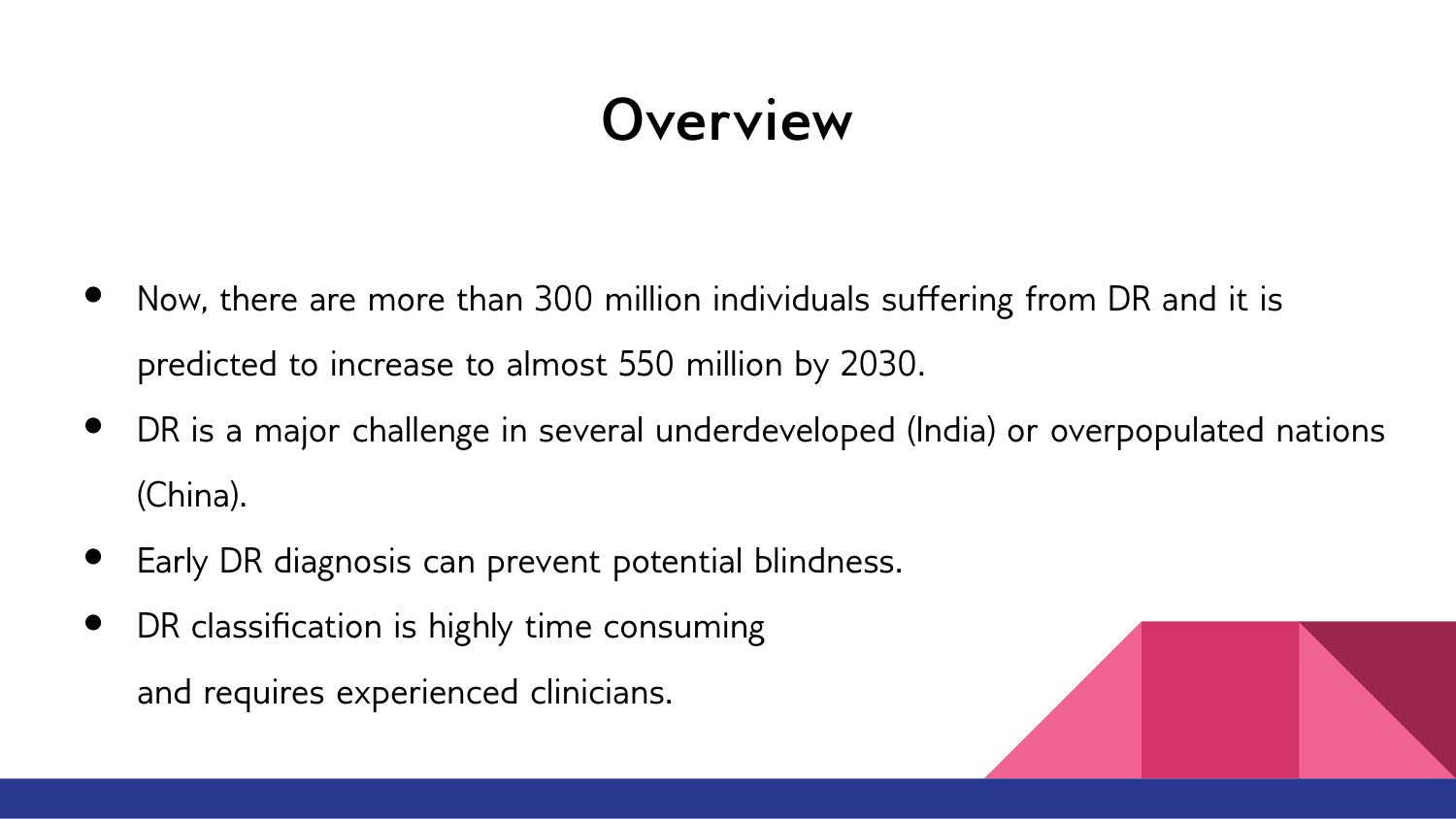

# Overview

Now, there are more than 300 million individuals suffering from DR and it is predicted to increase to almost 550 million by 2030.
DR is a major challenge in several underdeveloped (India) or overpopulated nations (China).
Early DR diagnosis can prevent potential blindness.
DR classification is highly time consuming
and requires experienced clinicians.